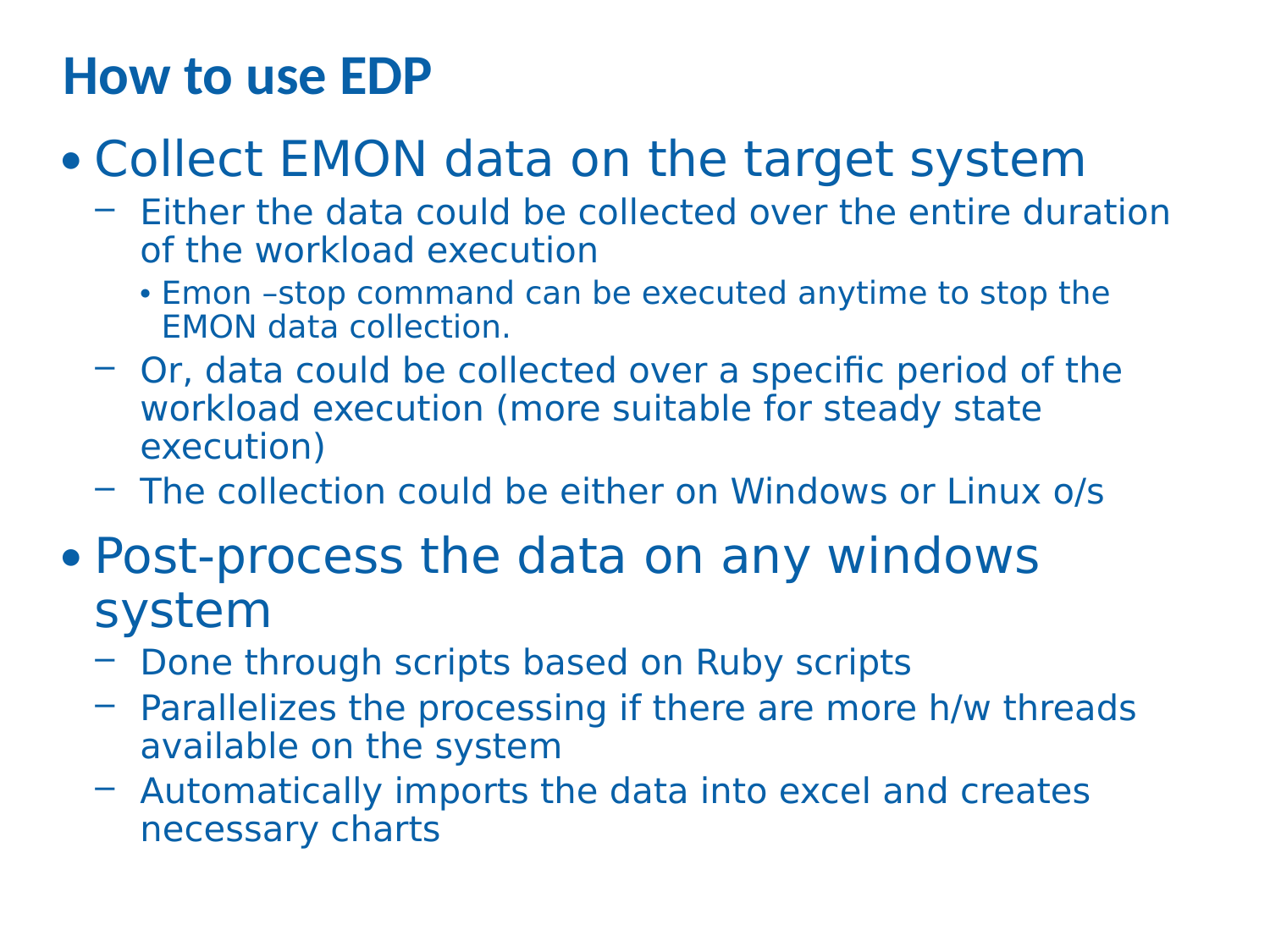

# How to use EDP
Collect EMON data on the target system
Either the data could be collected over the entire duration of the workload execution
Emon –stop command can be executed anytime to stop the EMON data collection.
Or, data could be collected over a specific period of the workload execution (more suitable for steady state execution)
The collection could be either on Windows or Linux o/s
Post-process the data on any windows system
Done through scripts based on Ruby scripts
Parallelizes the processing if there are more h/w threads available on the system
Automatically imports the data into excel and creates necessary charts